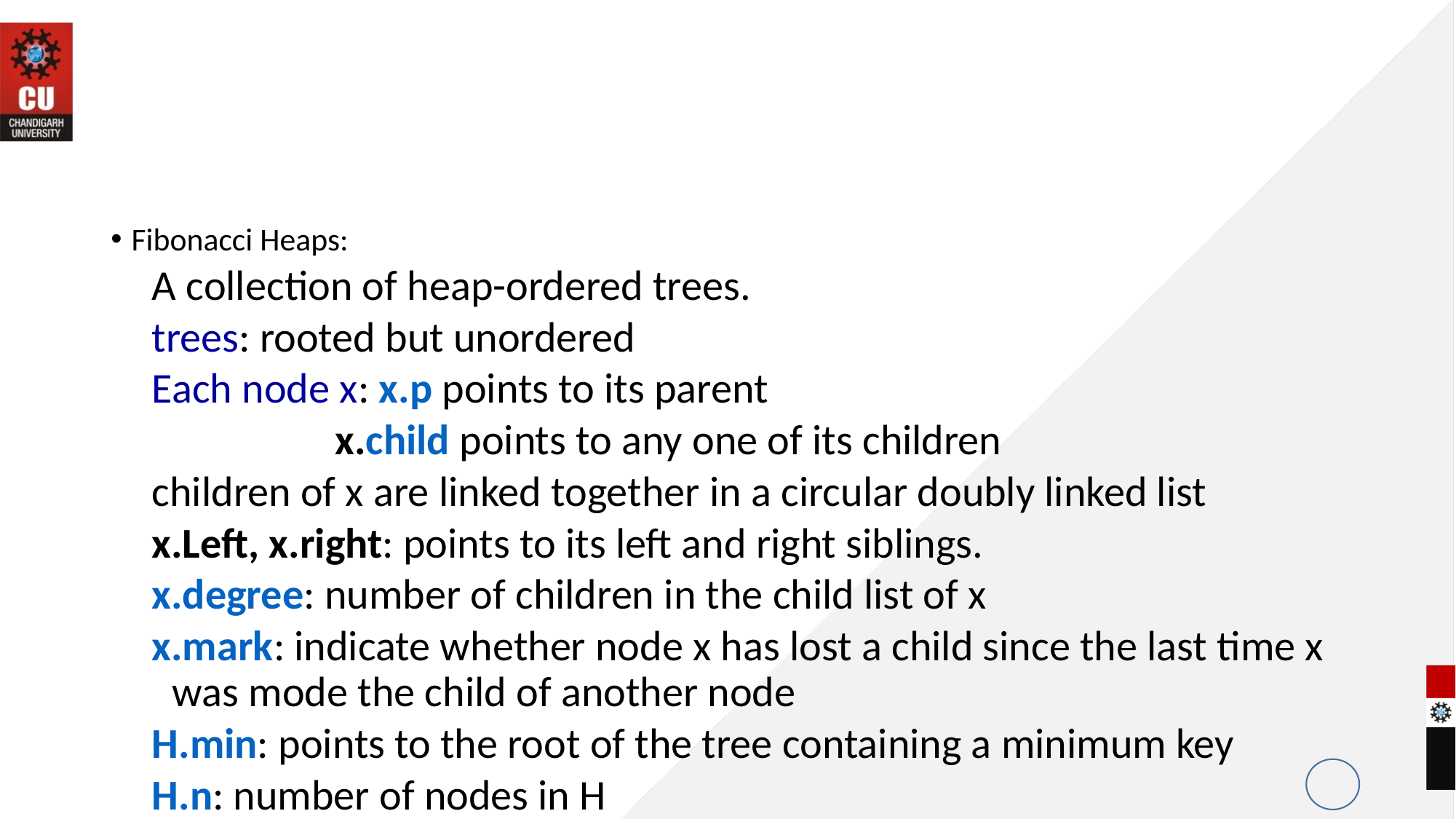

#
Fibonacci Heaps:
A collection of heap-ordered trees.
trees: rooted but unordered
Each node x: x.p points to its parent
                   x.child points to any one of its children
children of x are linked together in a circular doubly linked list
x.Left, x.right: points to its left and right siblings.
x.degree: number of children in the child list of x
x.mark: indicate whether node x has lost a child since the last time x was mode the child of another node
H.min: points to the root of the tree containing a minimum key
H.n: number of nodes in H